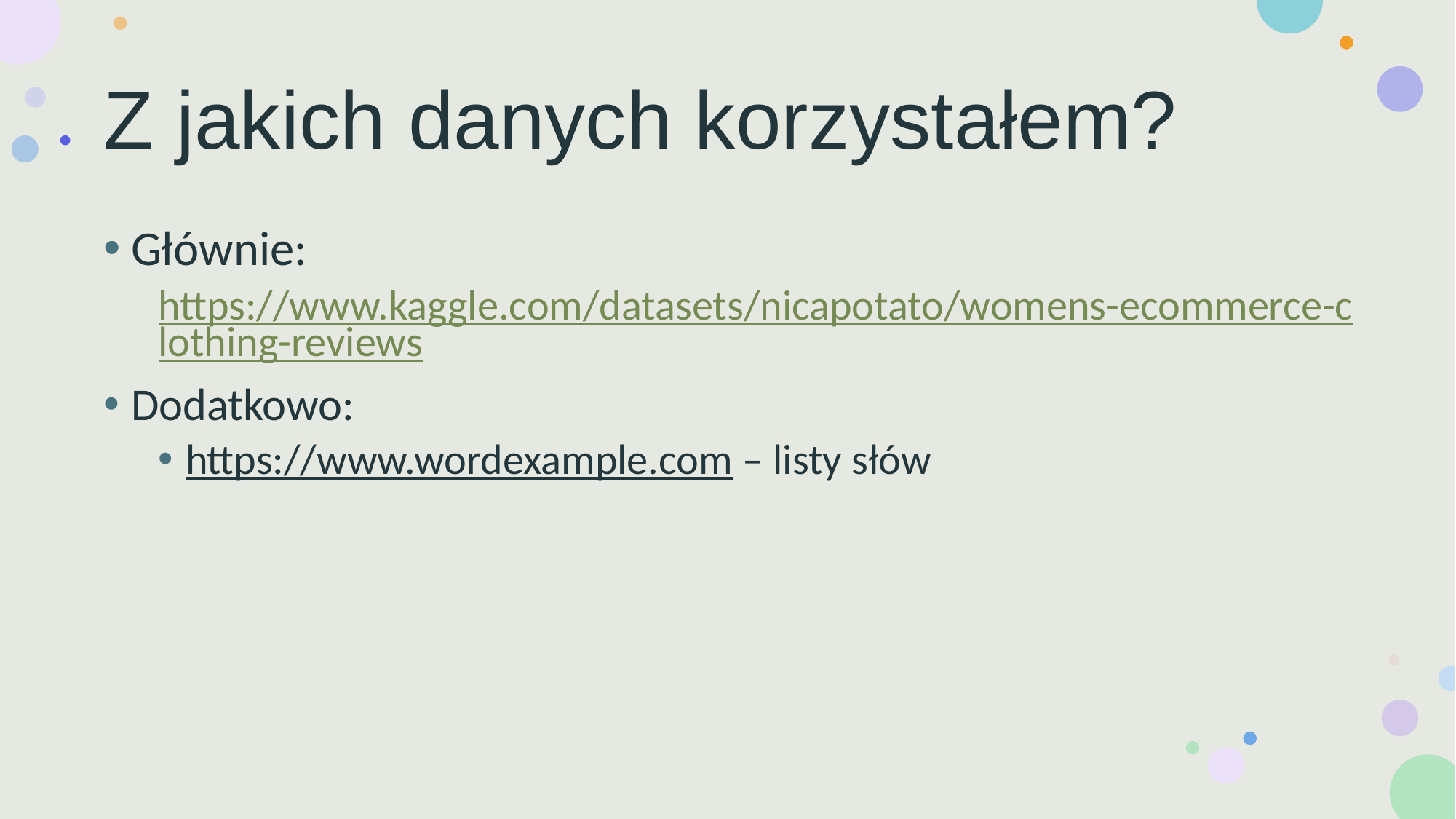

# Z jakich danych korzystałem?
Głównie:
https://www.kaggle.com/datasets/nicapotato/womens-ecommerce-clothing-reviews
Dodatkowo:
https://www.wordexample.com – listy słów